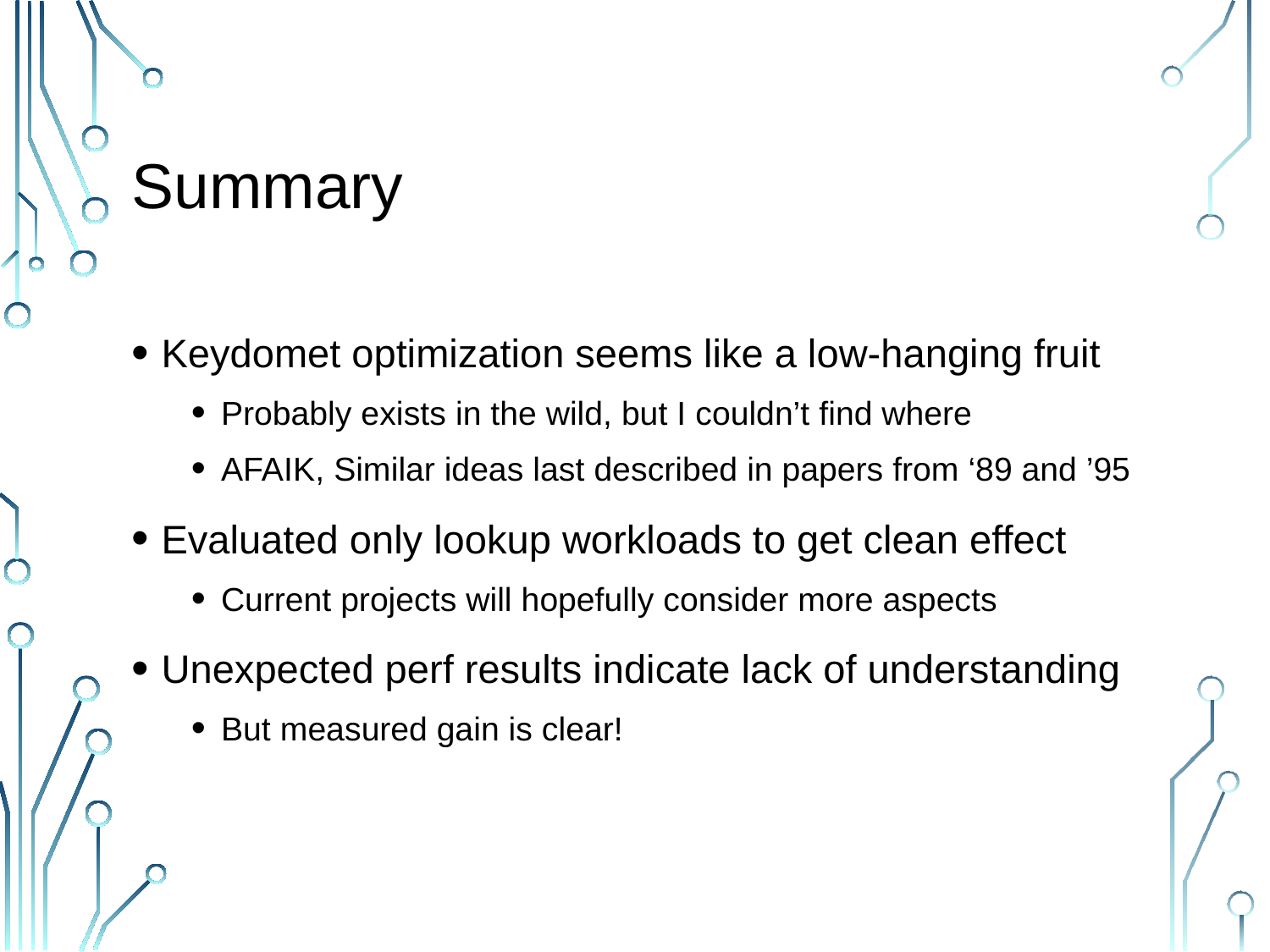

# Summary
Keydomet optimization seems like a low-hanging fruit
Probably exists in the wild, but I couldn’t find where
AFAIK, Similar ideas last described in papers from ‘89 and ’95
Evaluated only lookup workloads to get clean effect
Current projects will hopefully consider more aspects
Unexpected perf results indicate lack of understanding
But measured gain is clear!